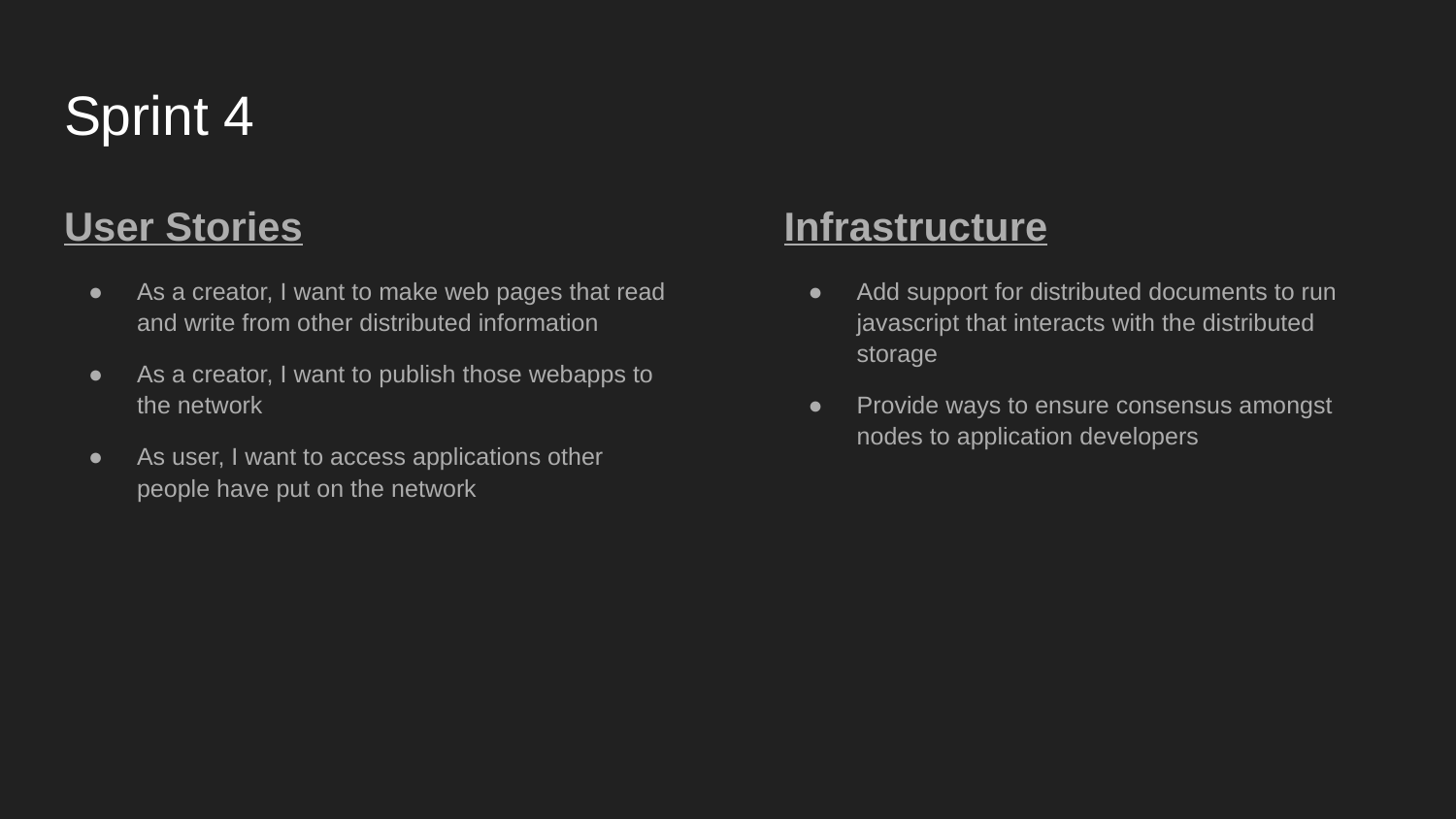

# Sprint 4
User Stories
As a creator, I want to make web pages that read and write from other distributed information
As a creator, I want to publish those webapps to the network
As user, I want to access applications other people have put on the network
Infrastructure
Add support for distributed documents to run javascript that interacts with the distributed storage
Provide ways to ensure consensus amongst nodes to application developers